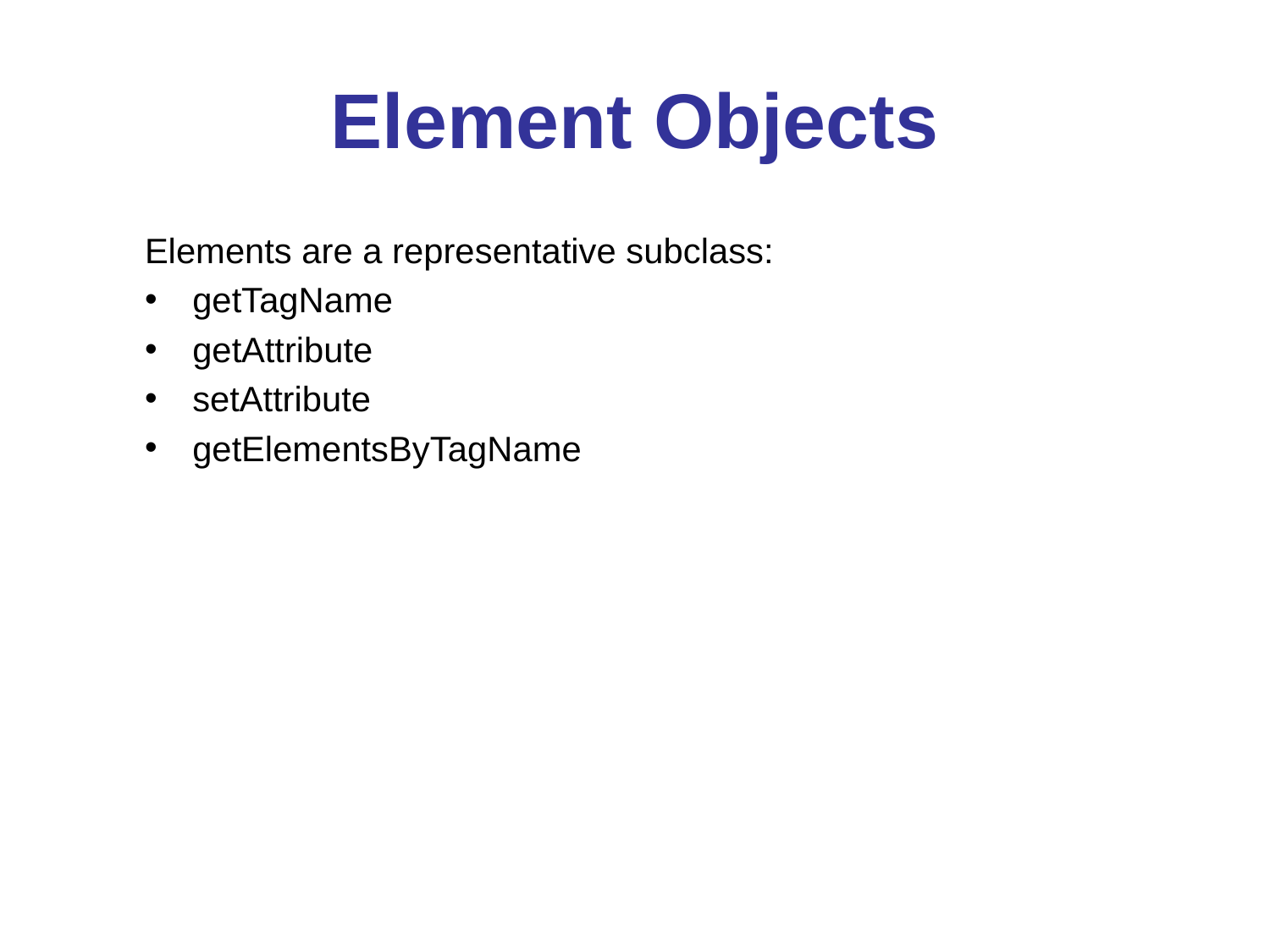

# Element Objects
Elements are a representative subclass:
getTagName
getAttribute
setAttribute
getElementsByTagName